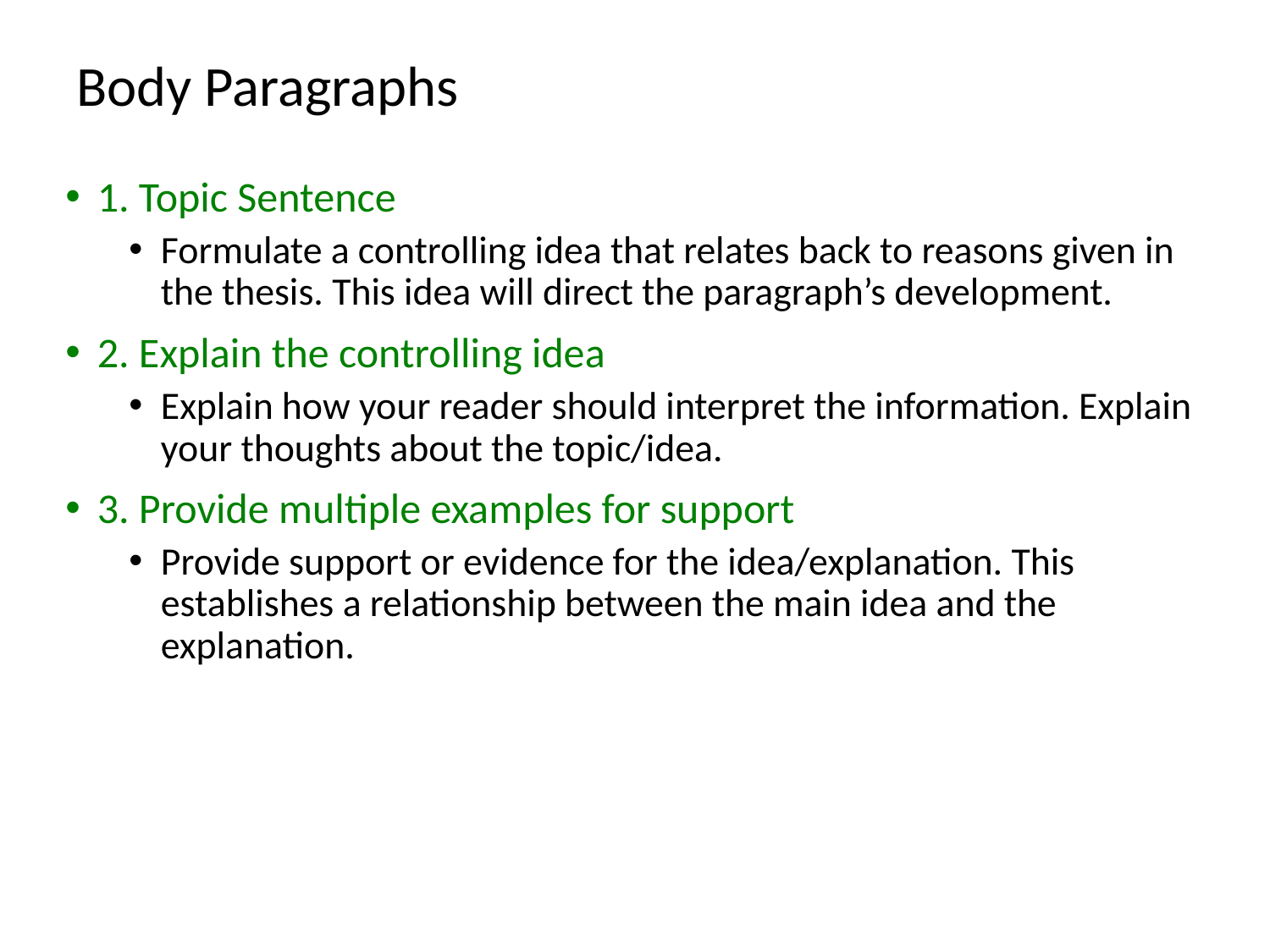

# Body Paragraphs
1. Topic Sentence
Formulate a controlling idea that relates back to reasons given in the thesis. This idea will direct the paragraph’s development.
2. Explain the controlling idea
Explain how your reader should interpret the information. Explain your thoughts about the topic/idea.
3. Provide multiple examples for support
Provide support or evidence for the idea/explanation. This establishes a relationship between the main idea and the explanation.